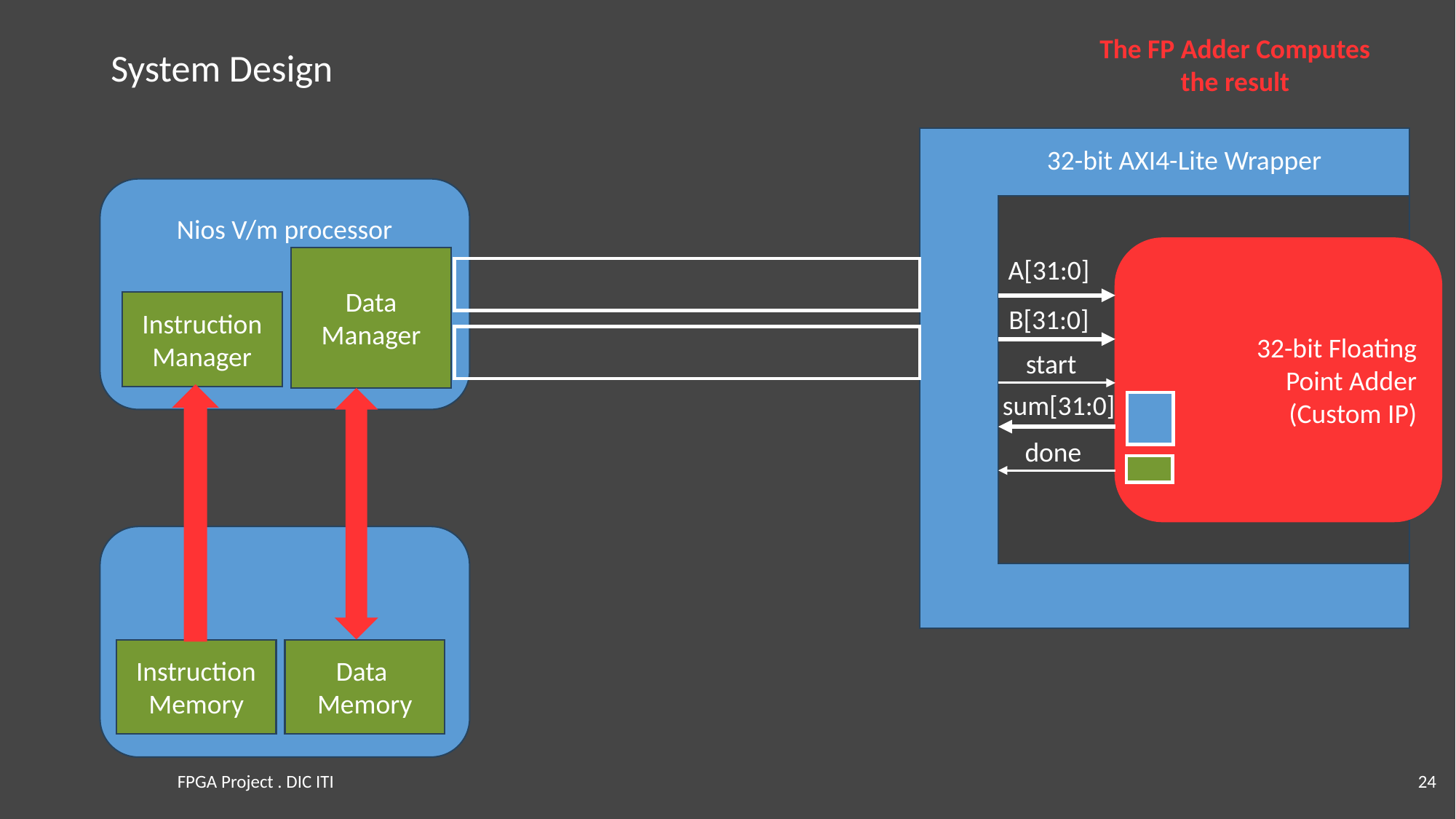

The FP Adder Computes the result
# System Design

32-bit AXI4-Lite Wrapper
Nios V/m processor

32-bit Floating
 Point Adder
 (Custom IP)
A[31:0]
Data
Manager

Instruction
Manager
B[31:0]

start
sum[31:0]

done

Instruction
Memory
Data
Memory
FPGA Project . DIC ITI
24